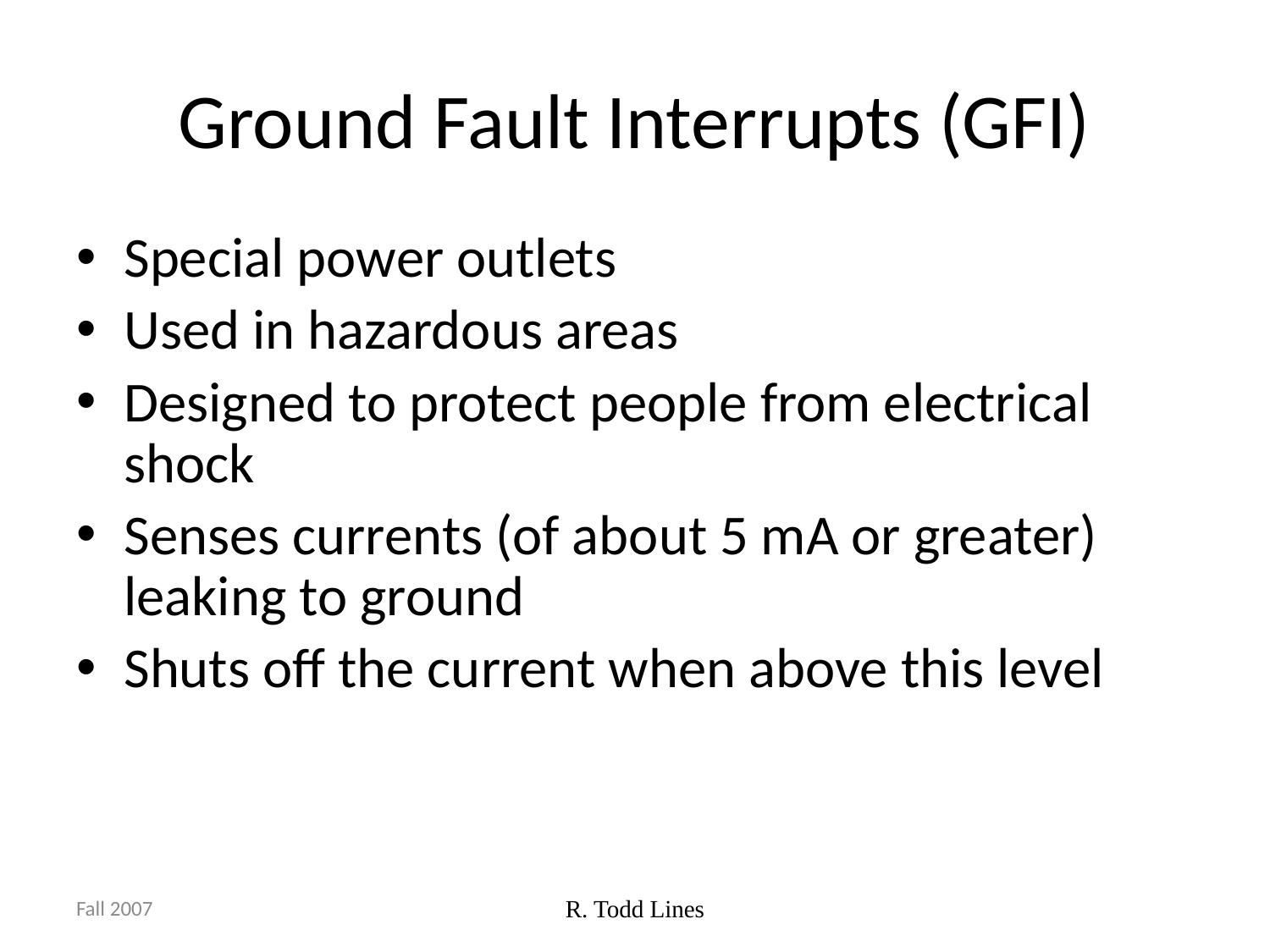

# Ground Fault Interrupts (GFI)
Special power outlets
Used in hazardous areas
Designed to protect people from electrical shock
Senses currents (of about 5 mA or greater) leaking to ground
Shuts off the current when above this level
Fall 2007
R. Todd Lines